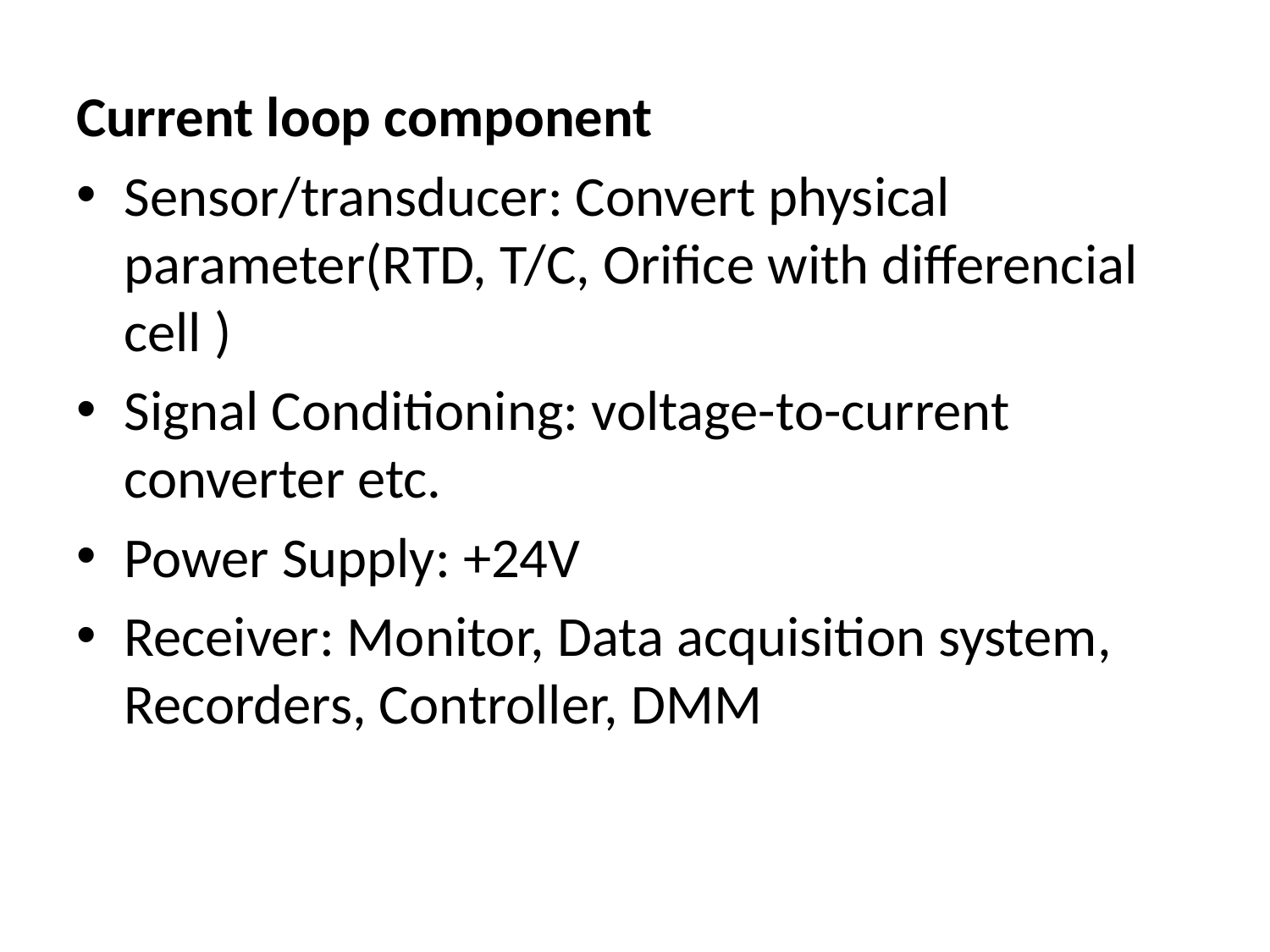

Current loop component
Sensor/transducer: Convert physical parameter(RTD, T/C, Orifice with differencial cell )
Signal Conditioning: voltage-to-current converter etc.
Power Supply: +24V
Receiver: Monitor, Data acquisition system, Recorders, Controller, DMM